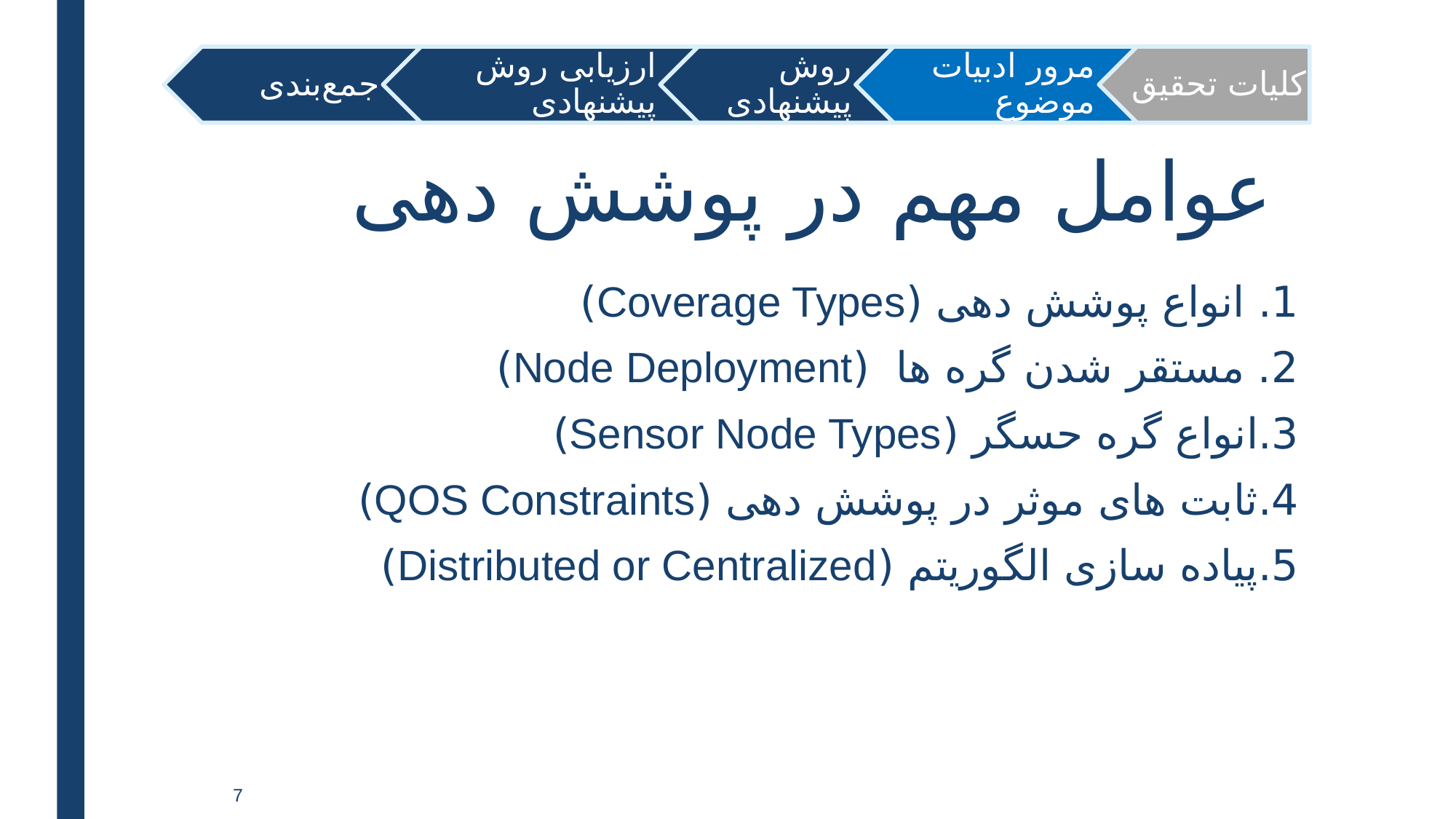

کلیات تحقیق
مرور ادبیات موضوع
روش پیشنهادی
ارزیابی روش پیشنهادی
جمع‌بندی
# عوامل مهم در پوشش دهی
1. انواع پوشش دهی (Coverage Types)
2. مستقر شدن گره ها  (Node Deployment)
3.انواع گره حسگر (Sensor Node Types)
4.ثابت های موثر در پوشش دهی (QOS Constraints)
5.پیاده سازی الگوریتم (Distributed or Centralized)
7